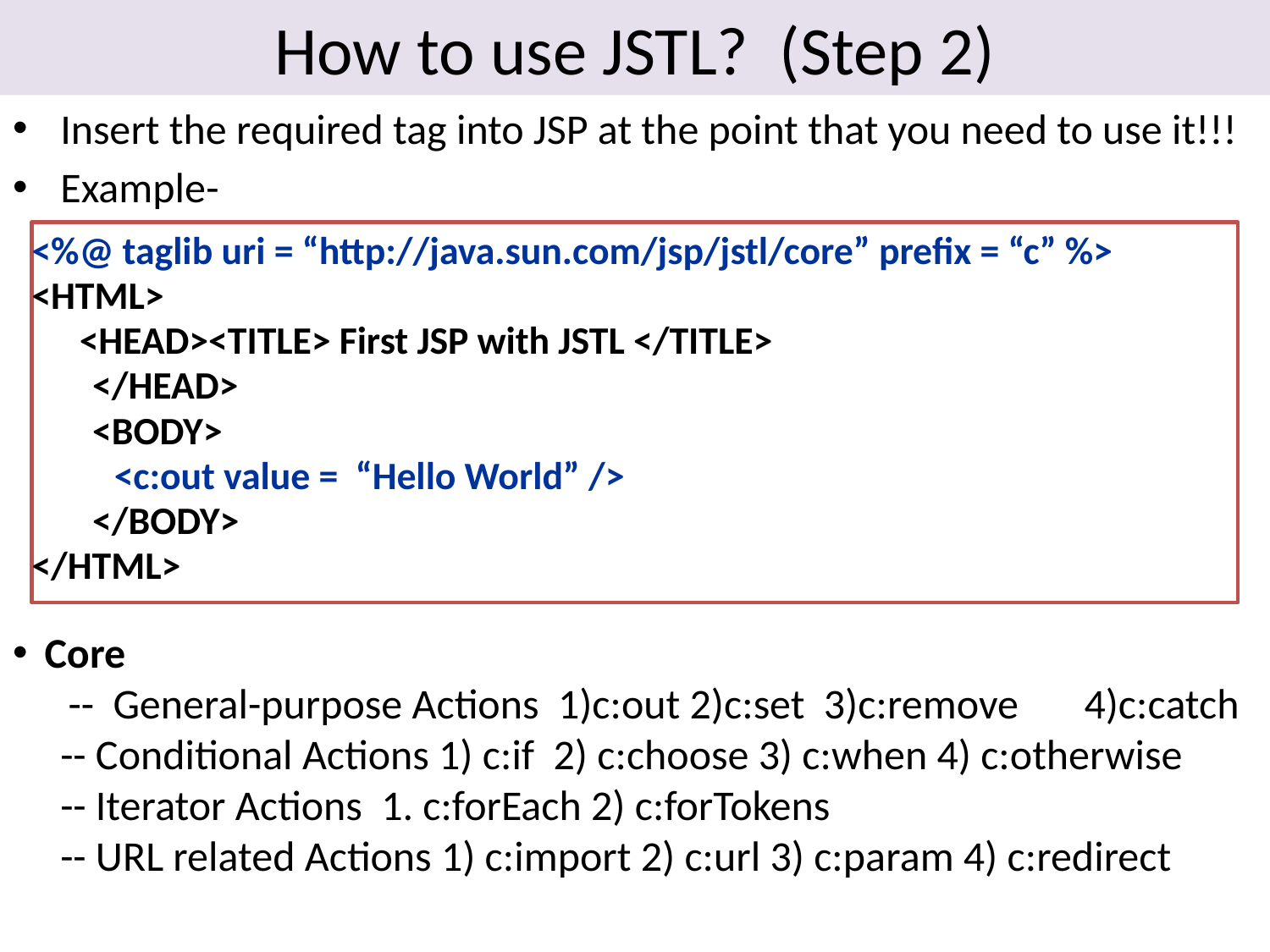

# How to use JSTL?  (Step 2)
Insert the required tag into JSP at the point that you need to use it!!!
Example-

Core
--  General-purpose Actions  1)c:out 2)c:set  3)c:remove	4)c:catch
     -- Conditional Actions 1) c:if  2) c:choose 3) c:when 4) c:otherwise
     -- Iterator Actions  1. c:forEach 2) c:forTokens
     -- URL related Actions 1) c:import 2) c:url 3) c:param 4) c:redirect

<%@ taglib uri = “http://java.sun.com/jsp/jstl/core” prefix = “c” %>
<HTML>
	<HEAD><TITLE> First JSP with JSTL </TITLE>
       </HEAD>
       <BODY>
	    <c:out value =  “Hello World” />
       </BODY>
</HTML>
8